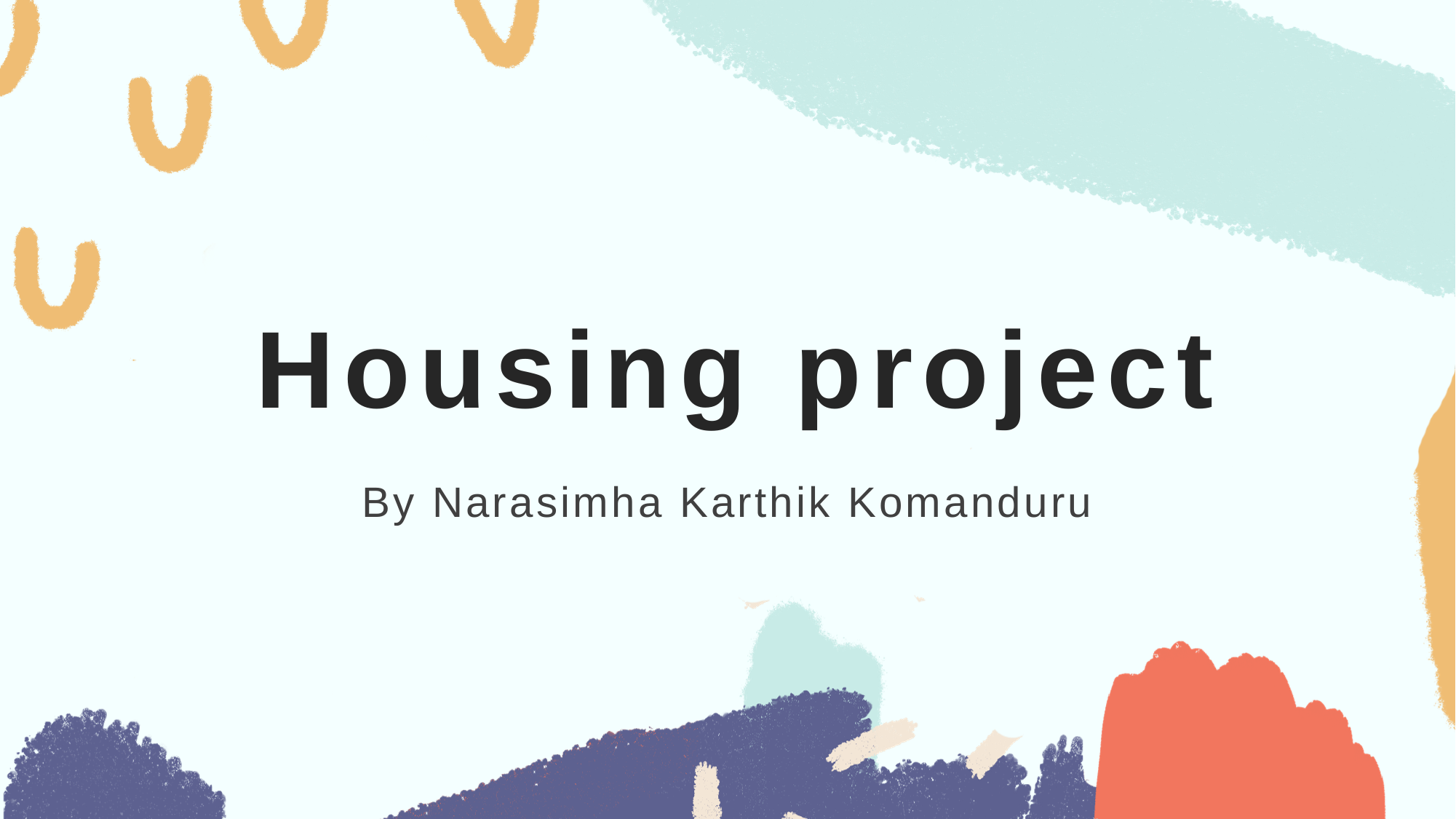

# Housing project
By Narasimha Karthik Komanduru